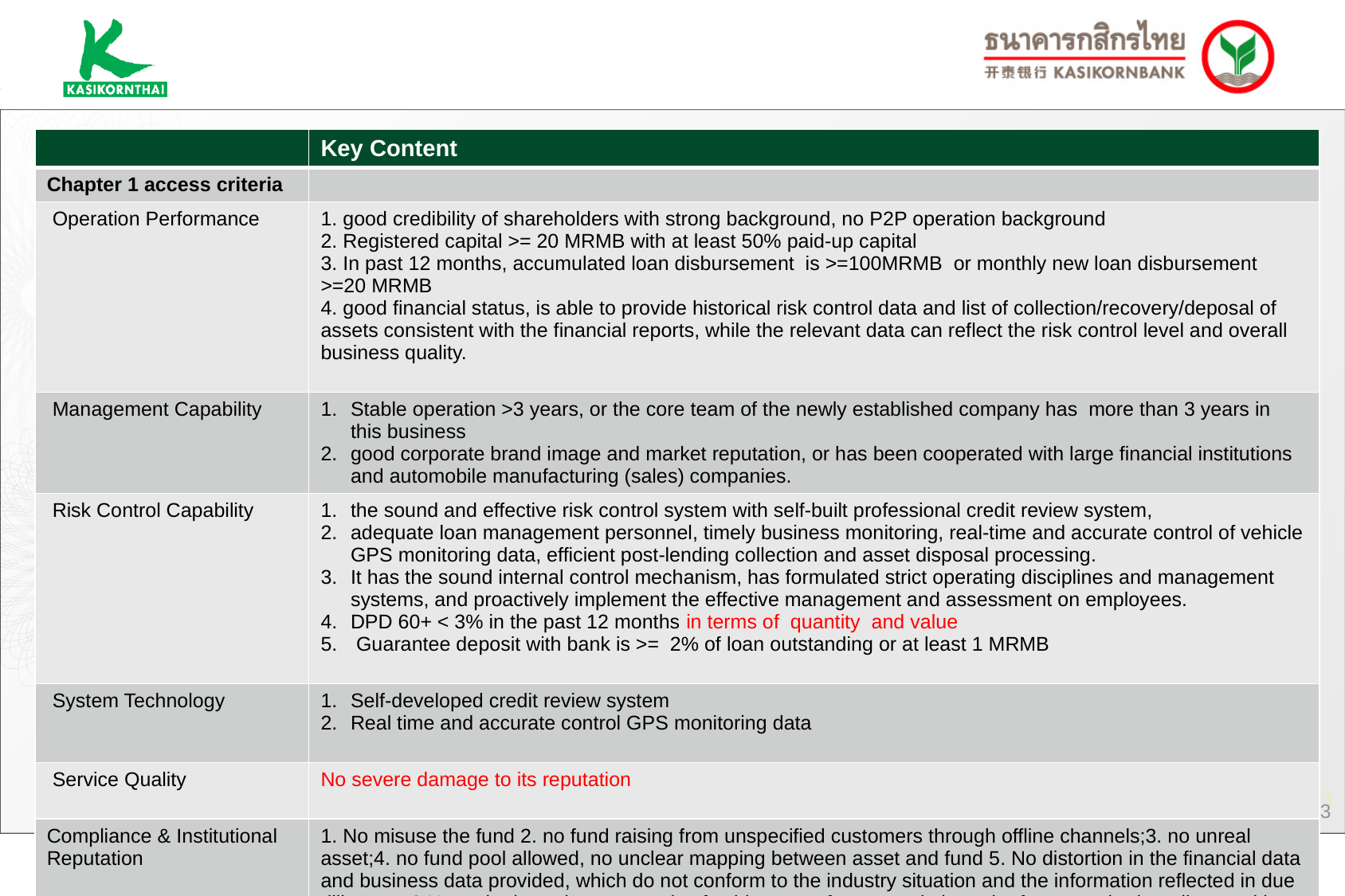

|  | Key Content |
| --- | --- |
| Chapter 1 access criteria |  |
| Operation Performance | 1. good credibility of shareholders with strong background, no P2P operation background 2. Registered capital >= 20 MRMB with at least 50% paid-up capital 3. In past 12 months, accumulated loan disbursement is >=100MRMB or monthly new loan disbursement >=20 MRMB 4. good financial status, is able to provide historical risk control data and list of collection/recovery/deposal of assets consistent with the financial reports, while the relevant data can reflect the risk control level and overall business quality. |
| Management Capability | Stable operation >3 years, or the core team of the newly established company has more than 3 years in this business good corporate brand image and market reputation, or has been cooperated with large financial institutions and automobile manufacturing (sales) companies. |
| Risk Control Capability | the sound and effective risk control system with self-built professional credit review system, adequate loan management personnel, timely business monitoring, real-time and accurate control of vehicle GPS monitoring data, efficient post-lending collection and asset disposal processing. It has the sound internal control mechanism, has formulated strict operating disciplines and management systems, and proactively implement the effective management and assessment on employees. DPD 60+ < 3% in the past 12 months in terms of quantity and value Guarantee deposit with bank is >= 2% of loan outstanding or at least 1 MRMB |
| System Technology | Self-developed credit review system Real time and accurate control GPS monitoring data |
| Service Quality | No severe damage to its reputation |
| Compliance & Institutional Reputation | 1. No misuse the fund 2. no fund raising from unspecified customers through offline channels;3. no unreal asset;4. no fund pool allowed, no unclear mapping between asset and fund 5. No distortion in the financial data and business data provided, which do not conform to the industry situation and the information reflected in due diligence. 6.No major lawsuit , no records of subject to enforcement in breach of trust, no bad credit record in PBOC credit system and not on the ““Blacklist” of the Bank’s automobile loan insurance” 7. IRR of underlying asset follows regulatory requirement ; 8. not act as wholesale fund agent 9. the legal representative or major executive are not involved in economic crimes such as fraud. 10. Good corporate image and market reputation |